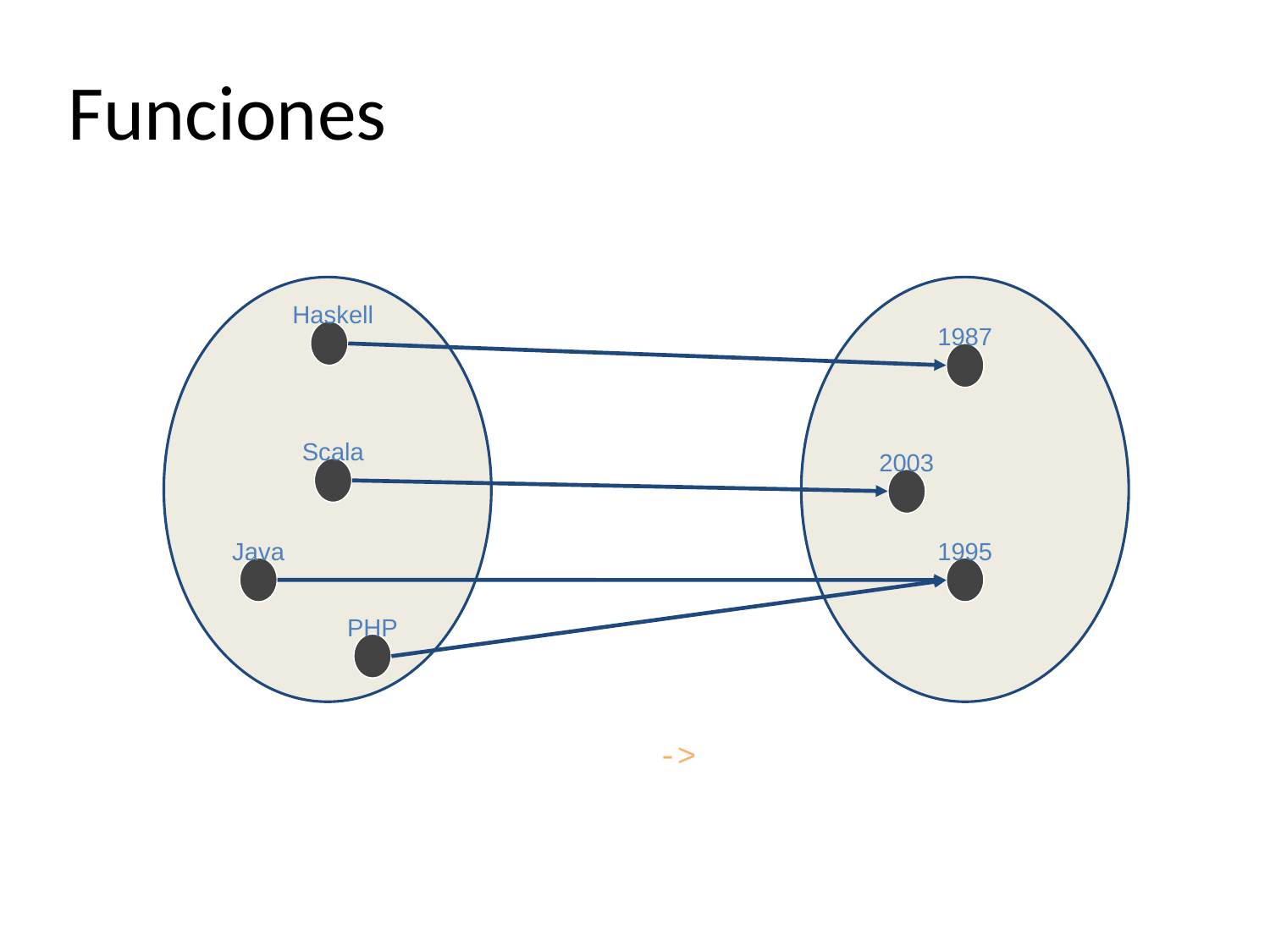

Funciones

Haskell

1987

Scala

2003

Java

1995

PHP

Lenguaje -> Año